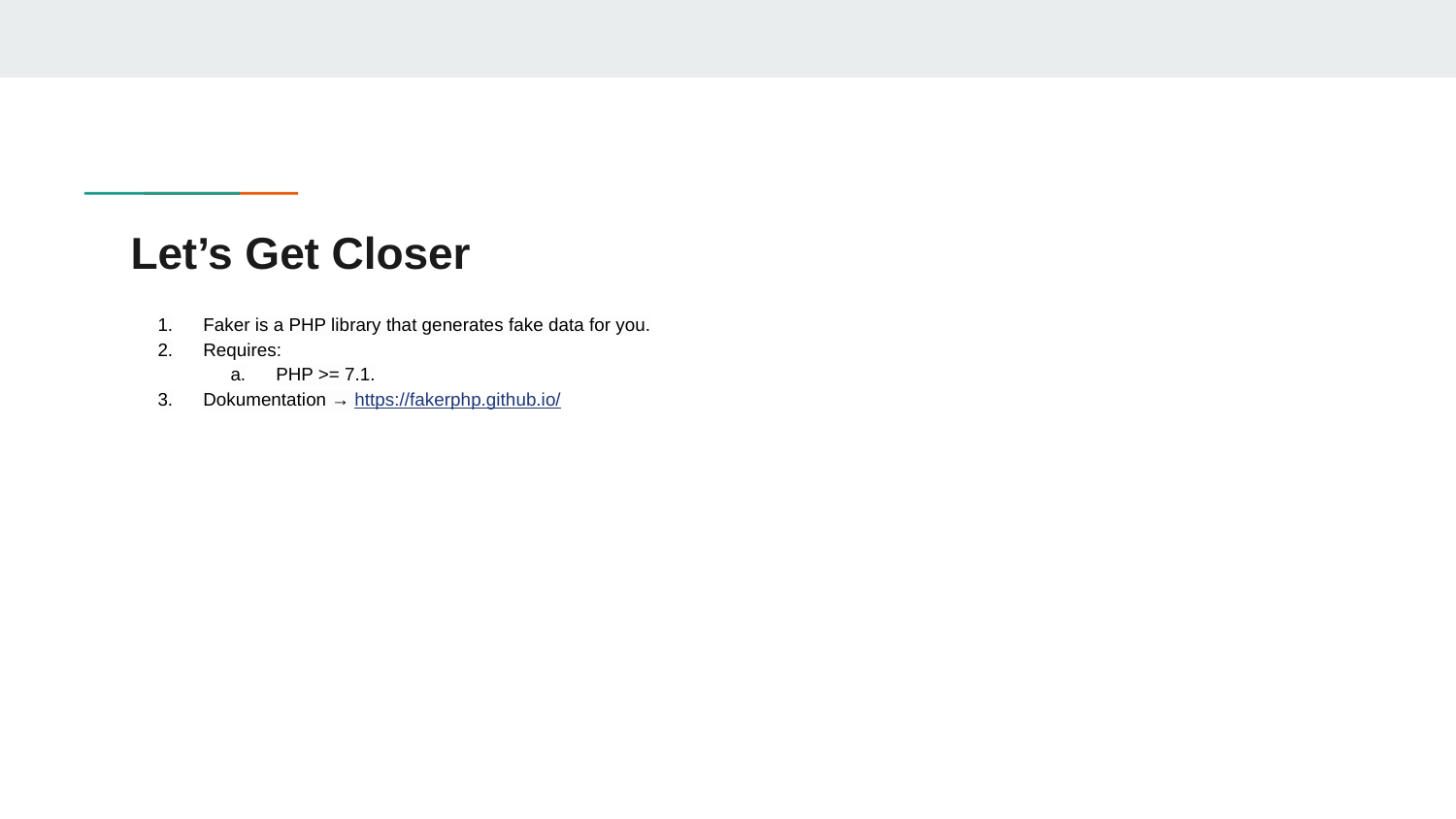

# Let’s Get Closer
Faker is a PHP library that generates fake data for you.
Requires:
PHP >= 7.1.
Dokumentation → https://fakerphp.github.io/